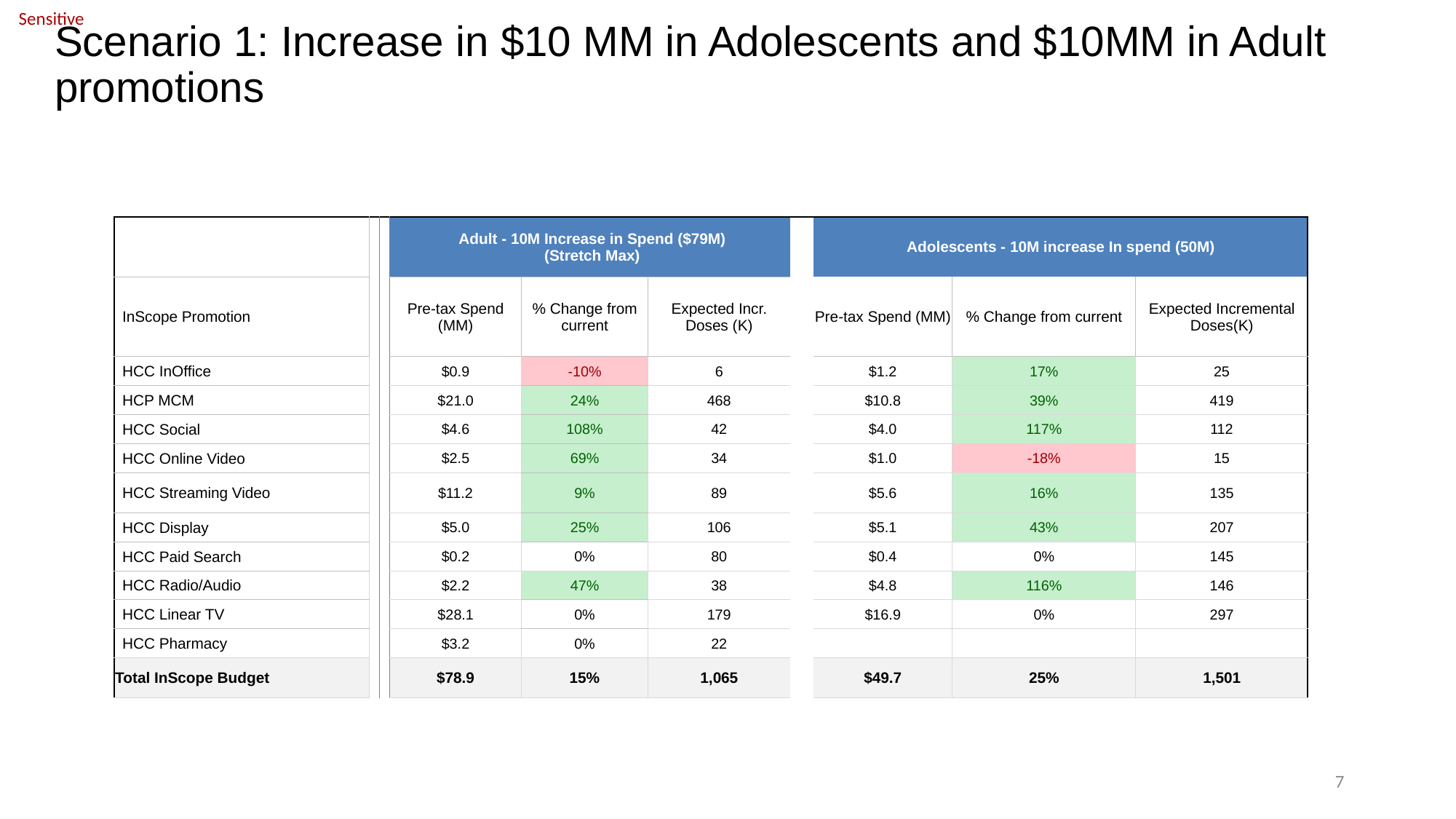

# Scenario 1: Increase in $10 MM in Adolescents and $10MM in Adult promotions
|  |  |  | Adult - 10M Increase in Spend ($79M) (Stretch Max) |  |  |  | Adolescents - 10M increase In spend (50M) |  |  |
| --- | --- | --- | --- | --- | --- | --- | --- | --- | --- |
| InScope Promotion |  |  | Pre-tax Spend (MM) | % Change from current | Expected Incr. Doses (K) |  | Pre-tax Spend (MM) | % Change from current | Expected Incremental Doses(K) |
| HCC InOffice |  |  | $0.9 | -10% | 6 |  | $1.2 | 17% | 25 |
| HCP MCM |  |  | $21.0 | 24% | 468 |  | $10.8 | 39% | 419 |
| HCC Social |  |  | $4.6 | 108% | 42 |  | $4.0 | 117% | 112 |
| HCC Online Video |  |  | $2.5 | 69% | 34 |  | $1.0 | -18% | 15 |
| HCC Streaming Video |  |  | $11.2 | 9% | 89 |  | $5.6 | 16% | 135 |
| HCC Display |  |  | $5.0 | 25% | 106 |  | $5.1 | 43% | 207 |
| HCC Paid Search |  |  | $0.2 | 0% | 80 |  | $0.4 | 0% | 145 |
| HCC Radio/Audio |  |  | $2.2 | 47% | 38 |  | $4.8 | 116% | 146 |
| HCC Linear TV |  |  | $28.1 | 0% | 179 |  | $16.9 | 0% | 297 |
| HCC Pharmacy |  |  | $3.2 | 0% | 22 |  |  |  |  |
| Total InScope Budget |  |  | $78.9 | 15% | 1,065 |  | $49.7 | 25% | 1,501 |
7